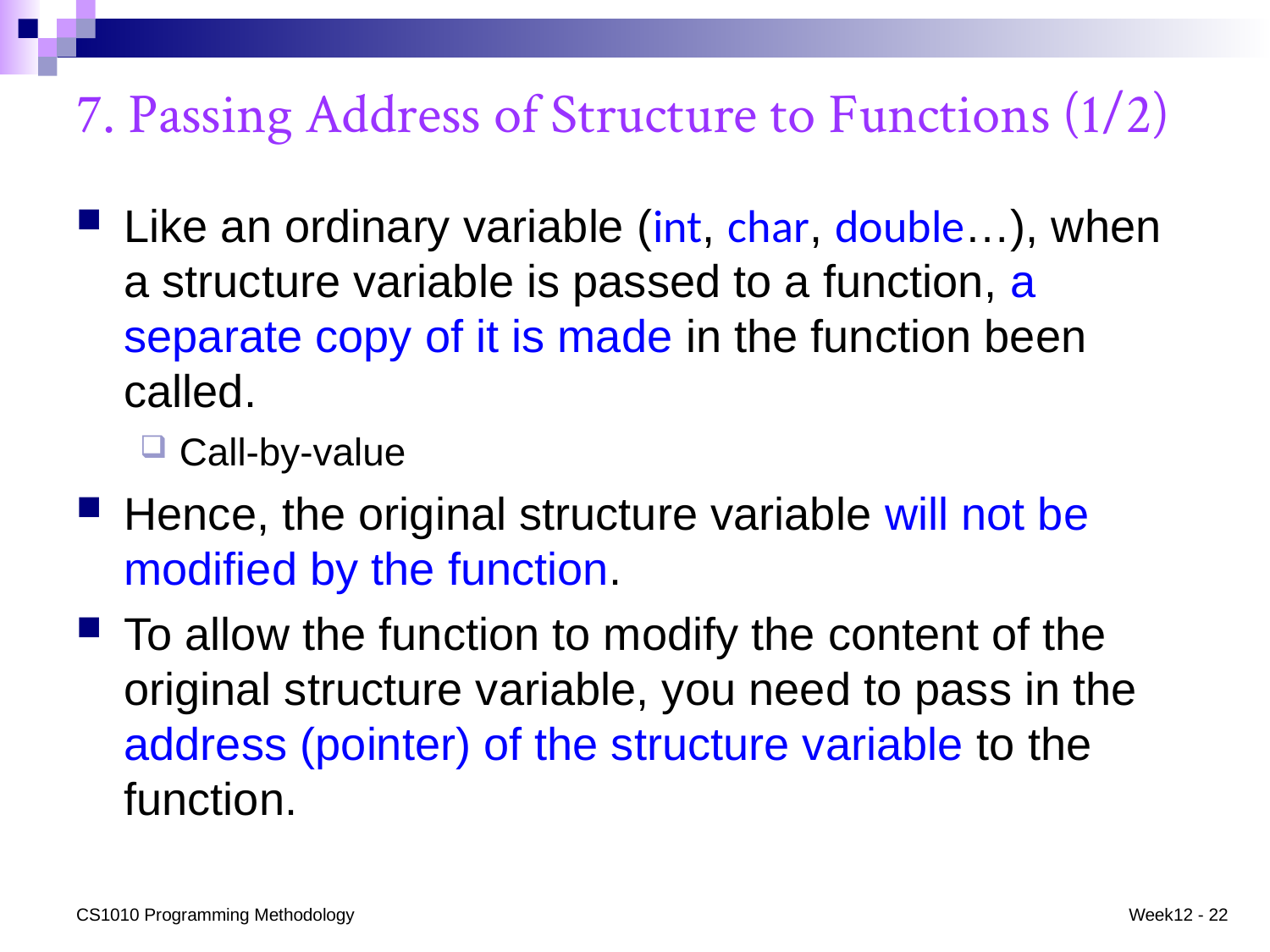

# 7. Passing Address of Structure to Functions (1/2)
Like an ordinary variable (int, char, double…), when a structure variable is passed to a function, a separate copy of it is made in the function been called.
Call-by-value
Hence, the original structure variable will not be modified by the function.
To allow the function to modify the content of the original structure variable, you need to pass in the address (pointer) of the structure variable to the function.
CS1010 Programming Methodology
Week12 - 22